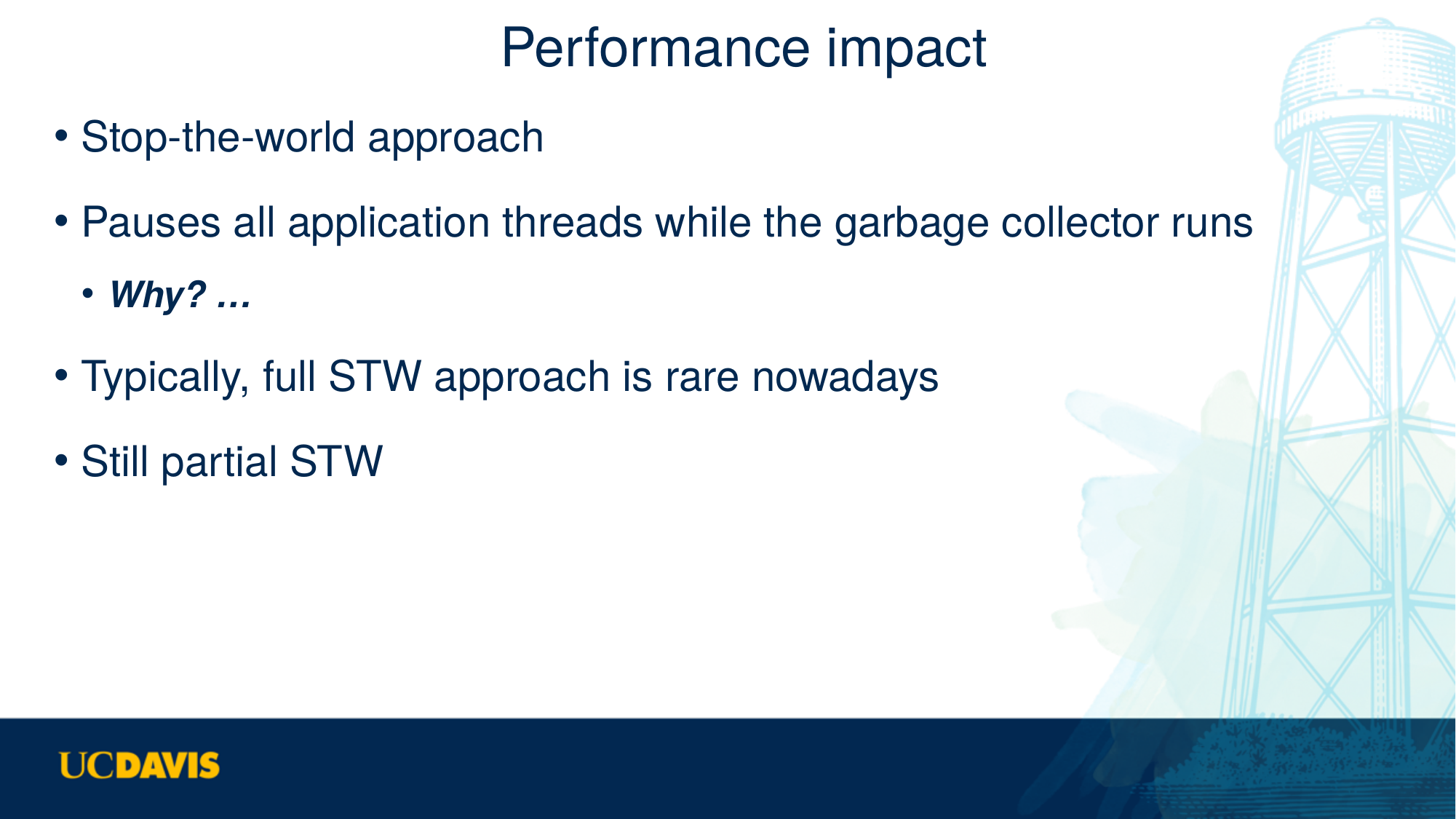

# Performance impact
Stop-the-world approach
Pauses all application threads while the garbage collector runs
Why? …
Typically, full STW approach is rare nowadays
Still partial STW